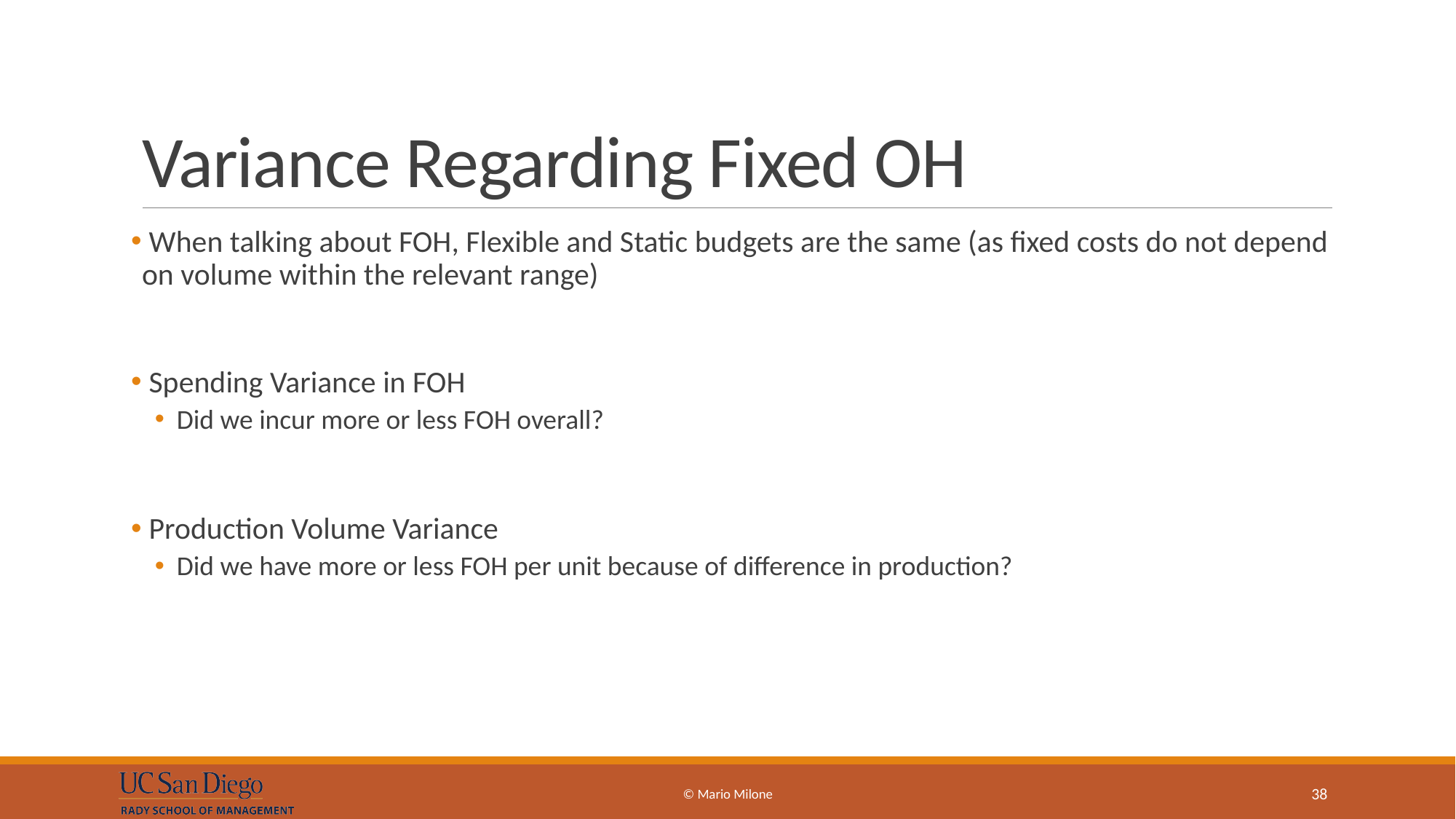

# Variance Regarding Fixed OH
 When talking about FOH, Flexible and Static budgets are the same (as fixed costs do not depend on volume within the relevant range)

 Spending Variance in FOH
Did we incur more or less FOH overall?

 Production Volume Variance
Did we have more or less FOH per unit because of difference in production?

© Mario Milone
38